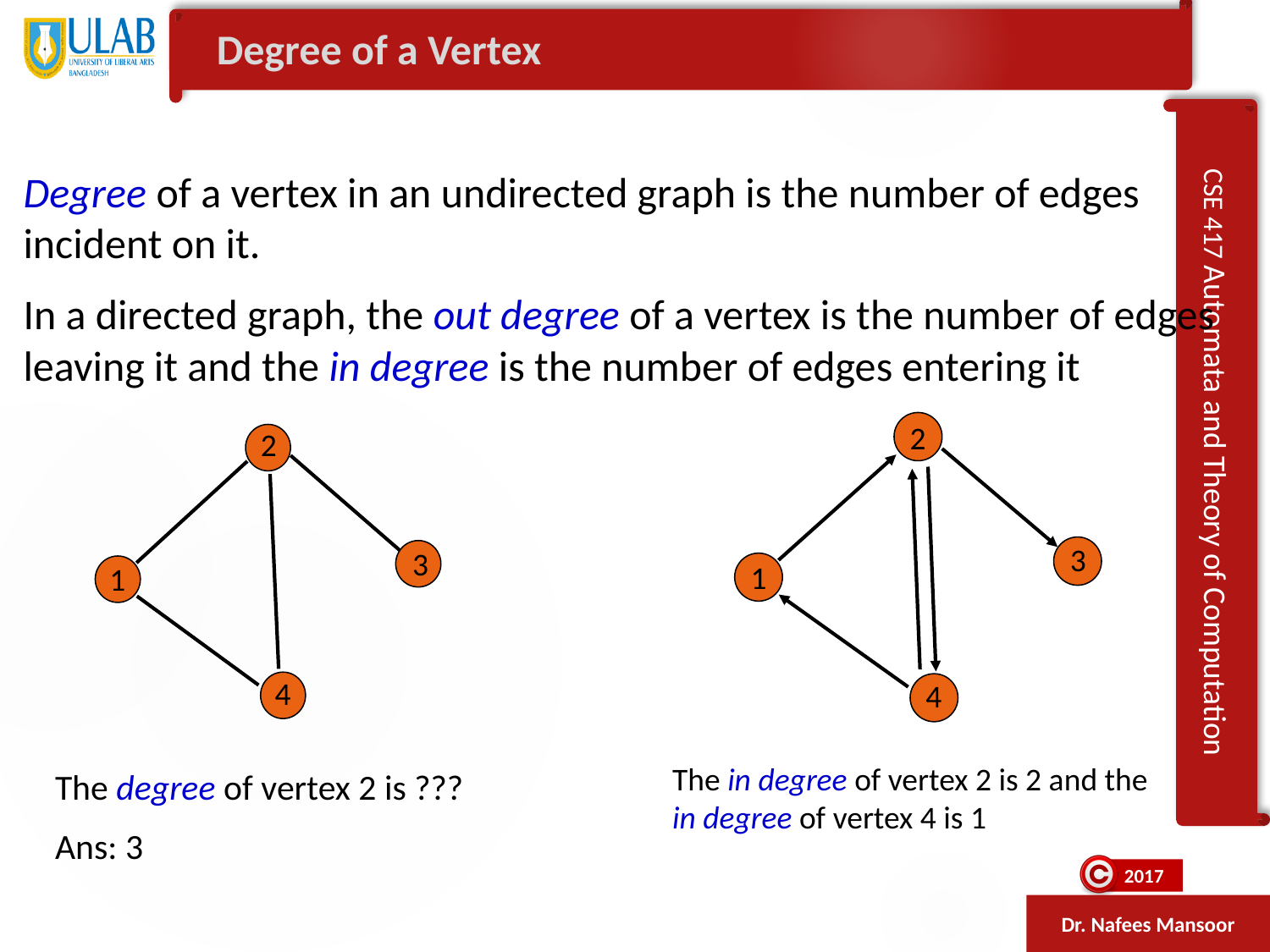

Degree of a Vertex
Degree of a vertex in an undirected graph is the number of edges incident on it.
In a directed graph, the out degree of a vertex is the number of edges leaving it and the in degree is the number of edges entering it
2

3

1

4

2

3

1

4

The in degree of vertex 2 is 2 and the in degree of vertex 4 is 1
The degree of vertex 2 is ???
Ans: 3